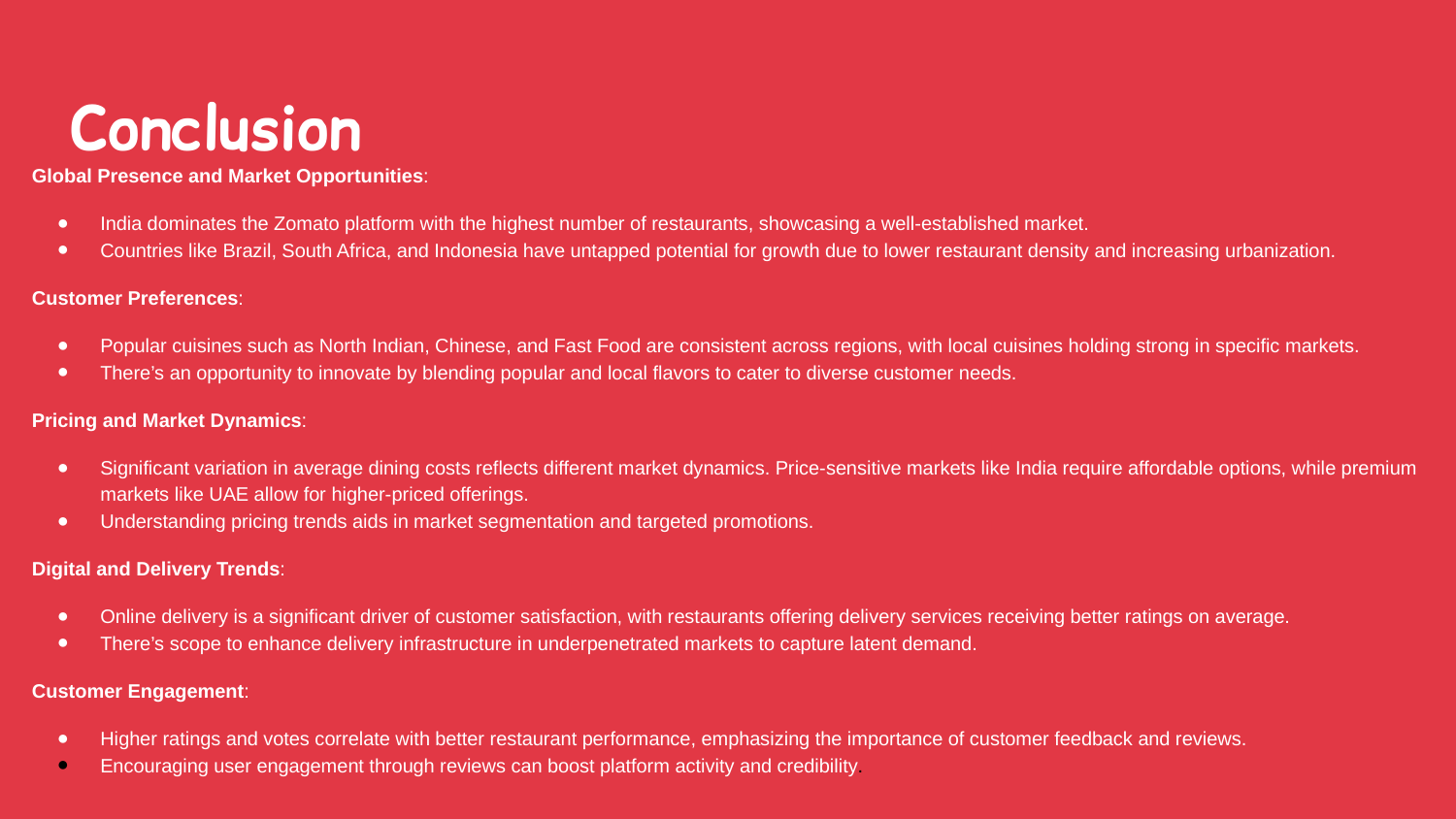

# Conclusion
Global Presence and Market Opportunities:
India dominates the Zomato platform with the highest number of restaurants, showcasing a well-established market.
Countries like Brazil, South Africa, and Indonesia have untapped potential for growth due to lower restaurant density and increasing urbanization.
Customer Preferences:
Popular cuisines such as North Indian, Chinese, and Fast Food are consistent across regions, with local cuisines holding strong in specific markets.
There’s an opportunity to innovate by blending popular and local flavors to cater to diverse customer needs.
Pricing and Market Dynamics:
Significant variation in average dining costs reflects different market dynamics. Price-sensitive markets like India require affordable options, while premium markets like UAE allow for higher-priced offerings.
Understanding pricing trends aids in market segmentation and targeted promotions.
Digital and Delivery Trends:
Online delivery is a significant driver of customer satisfaction, with restaurants offering delivery services receiving better ratings on average.
There’s scope to enhance delivery infrastructure in underpenetrated markets to capture latent demand.
Customer Engagement:
Higher ratings and votes correlate with better restaurant performance, emphasizing the importance of customer feedback and reviews.
Encouraging user engagement through reviews can boost platform activity and credibility.